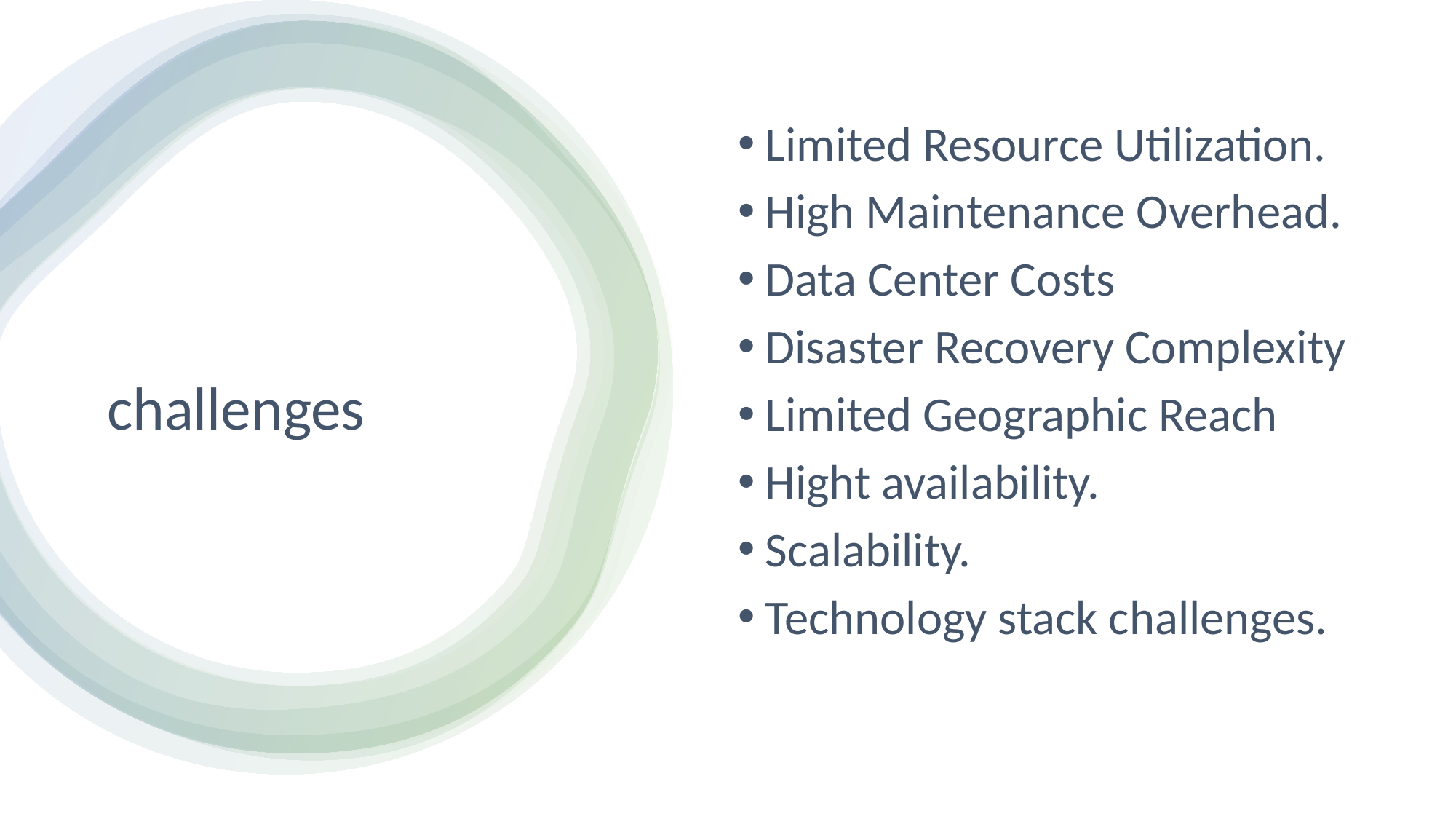

Limited Resource Utilization.
High Maintenance Overhead.
Data Center Costs
Disaster Recovery Complexity
Limited Geographic Reach
Hight availability.
Scalability.
Technology stack challenges.
# challenges